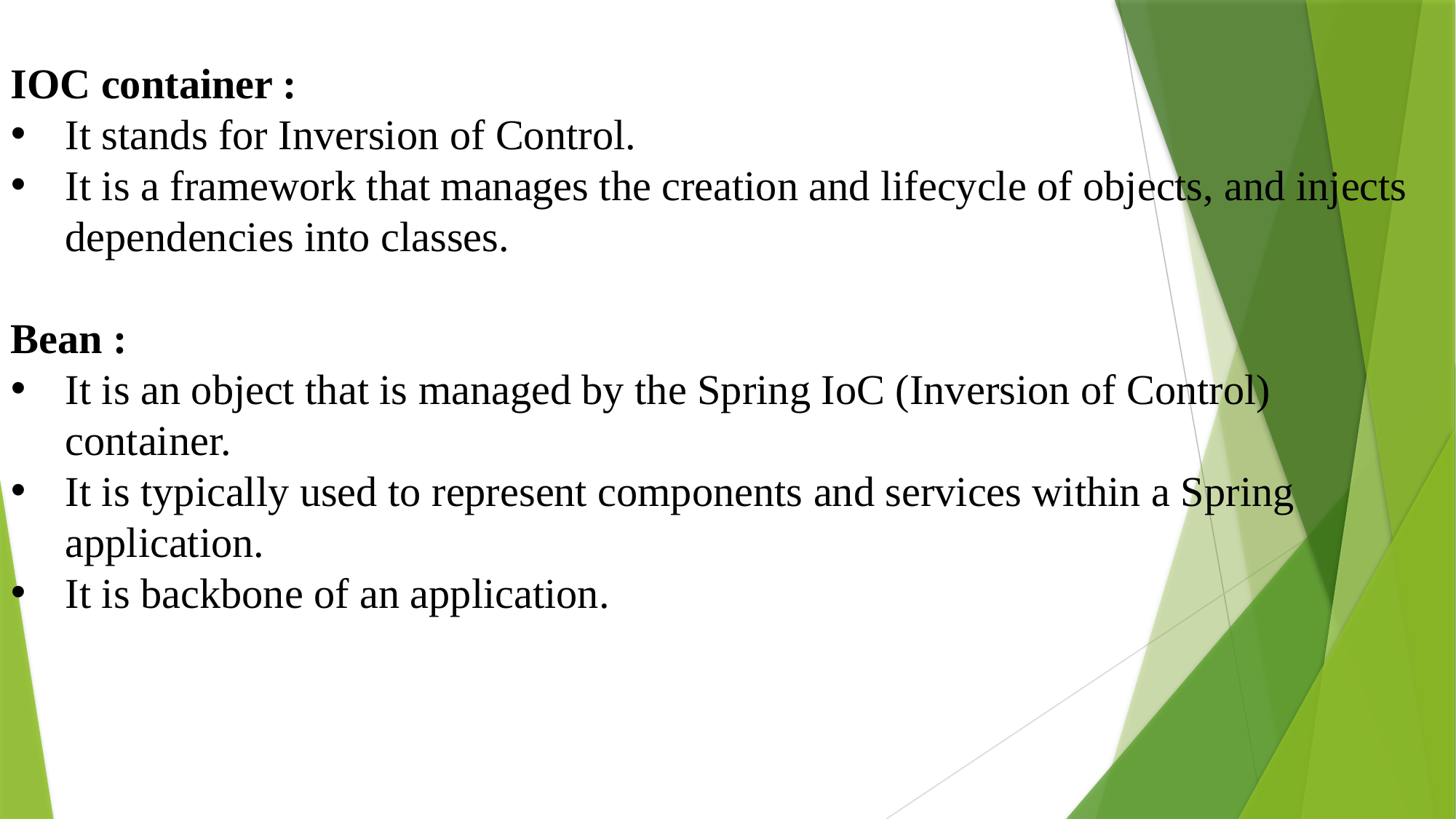

IOC container :
It stands for Inversion of Control.
It is a framework that manages the creation and lifecycle of objects, and injects dependencies into classes.

Bean :
It is an object that is managed by the Spring IoC (Inversion of Control) container.
It is typically used to represent components and services within a Spring application.
It is backbone of an application.